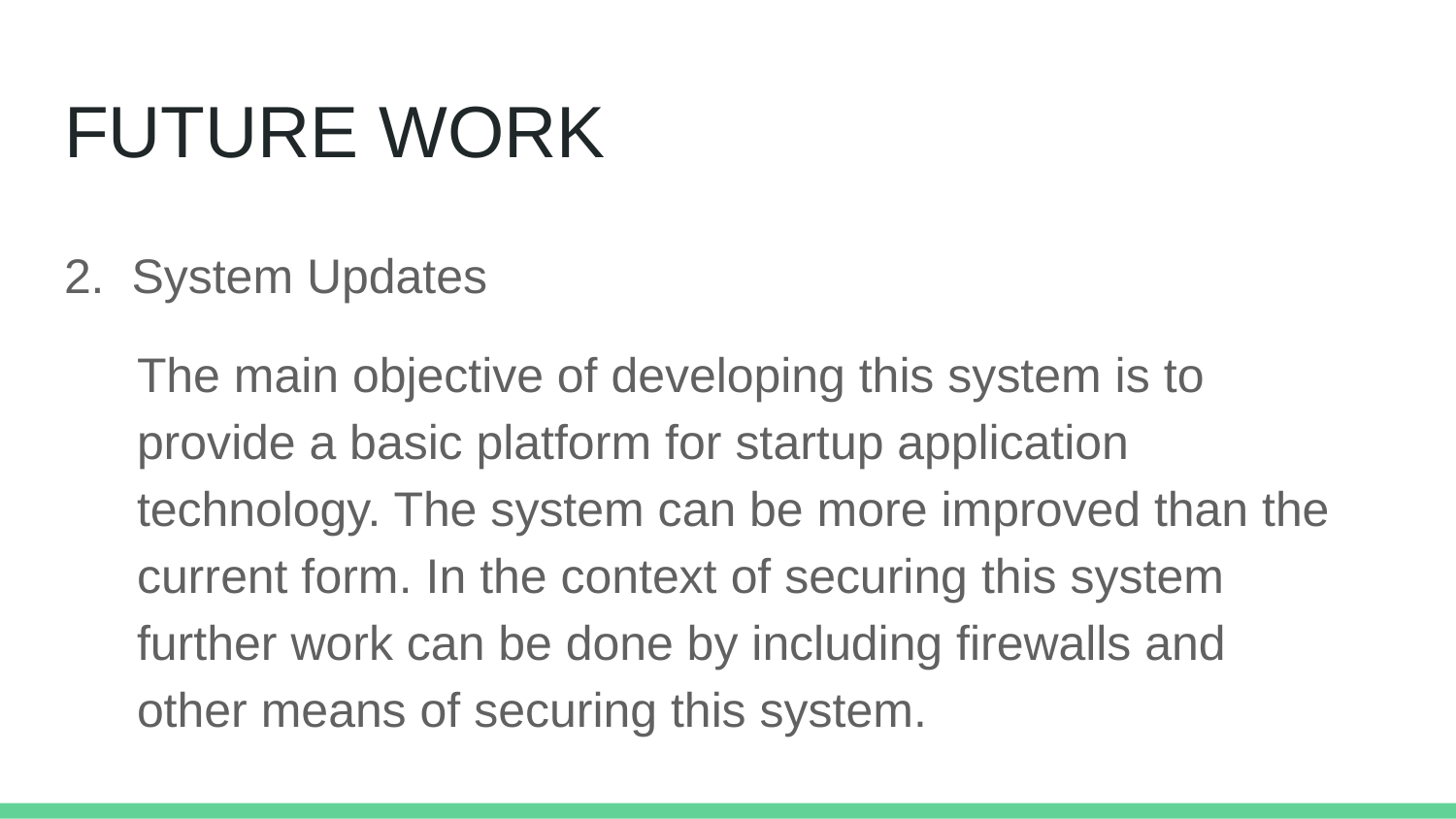

# FUTURE WORK

2.  System Updates
The main objective of developing this system is to provide a basic platform for startup application technology. The system can be more improved than the current form. In the context of securing this system further work can be done by including firewalls and other means of securing this system.